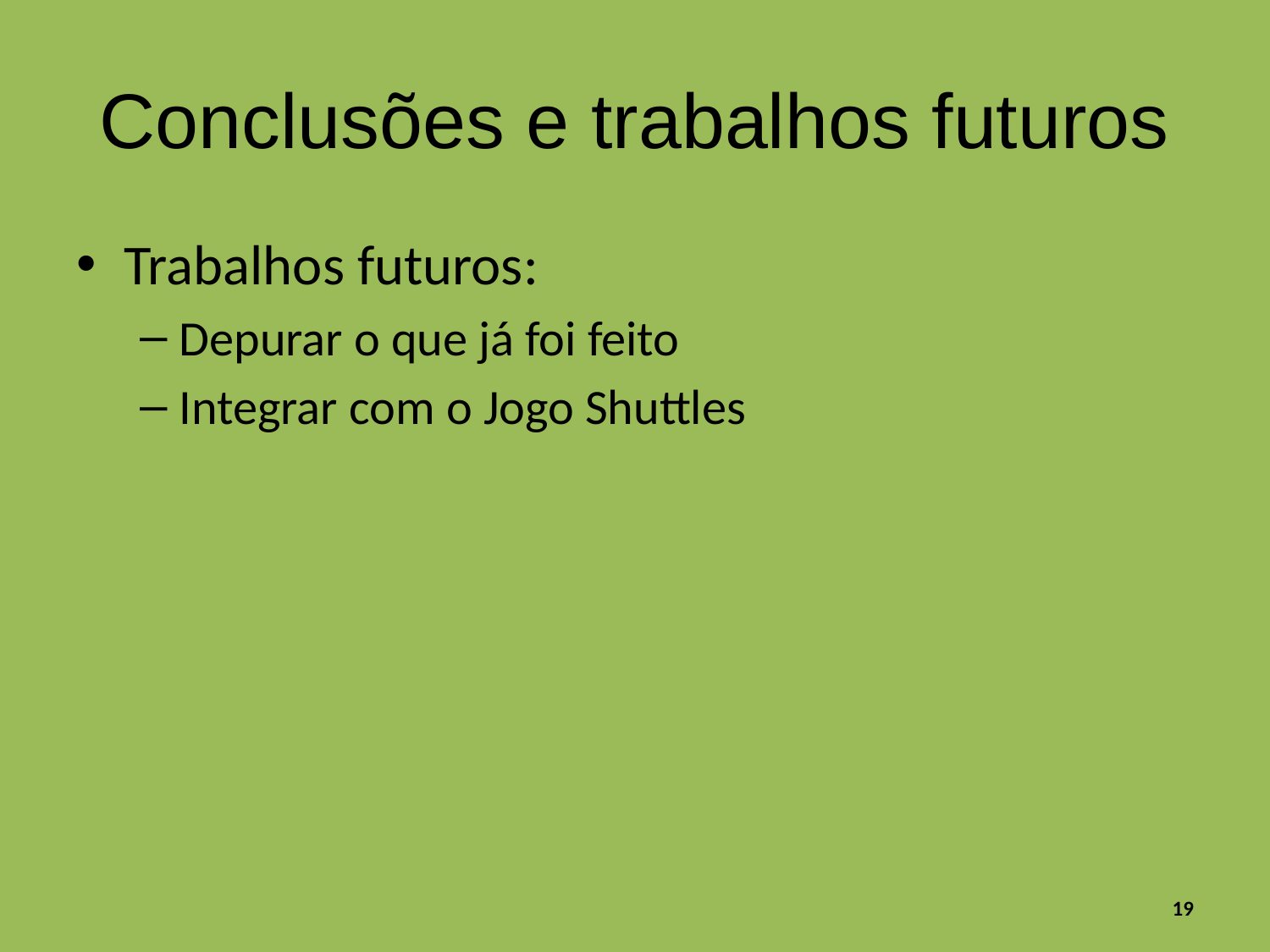

# Conclusões e trabalhos futuros
Trabalhos futuros:
Depurar o que já foi feito
Integrar com o Jogo Shuttles

19